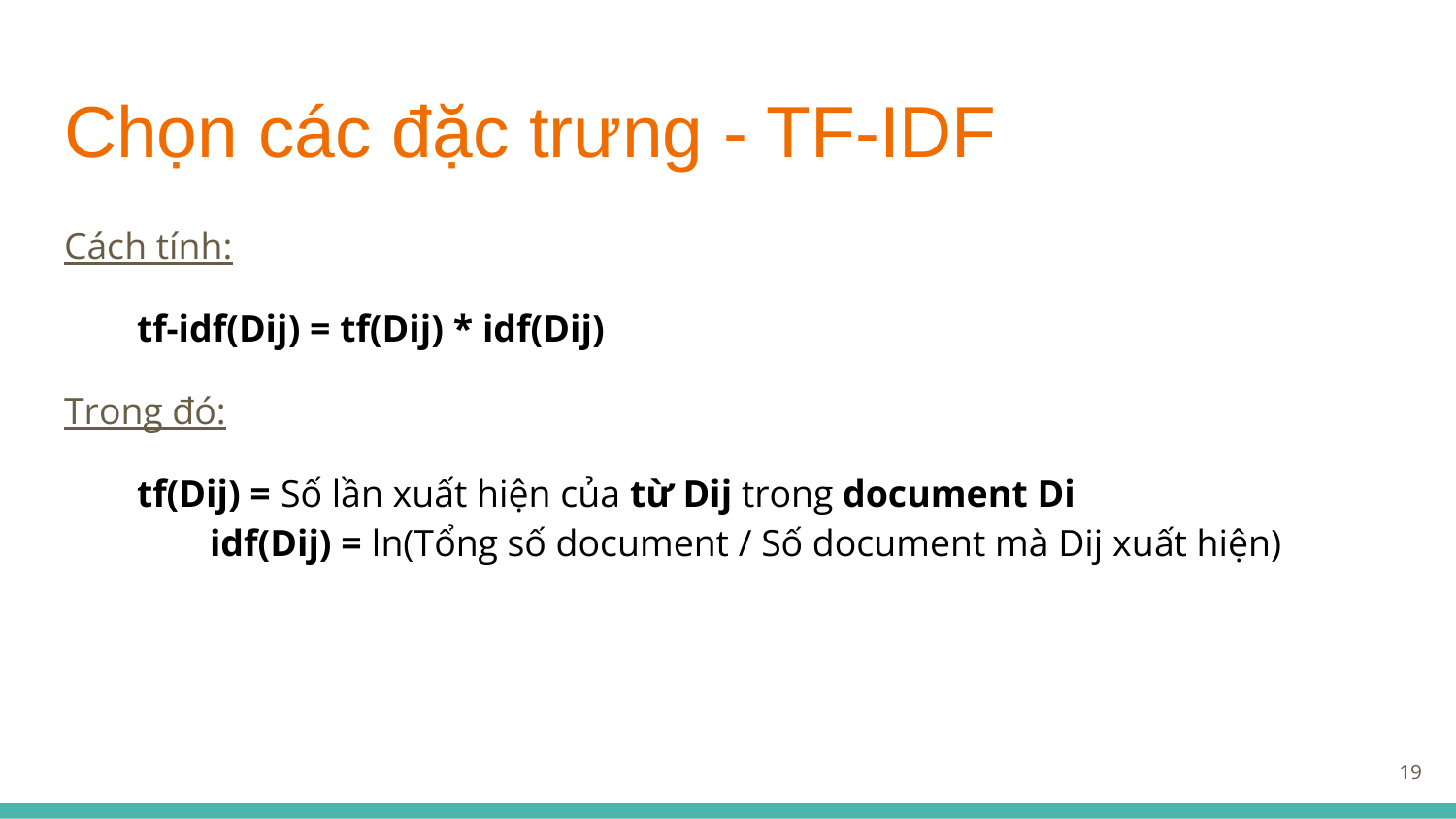

# Chọn các đặc trưng - TF-IDF

Cách tính:
tf-idf(Dij) = tf(Dij) * idf(Dij)
Trong đó:
tf(Dij) = Số lần xuất hiện của từ Dij trong document Di
	idf(Dij) = ln(Tổng số document / Số document mà Dij xuất hiện)
19